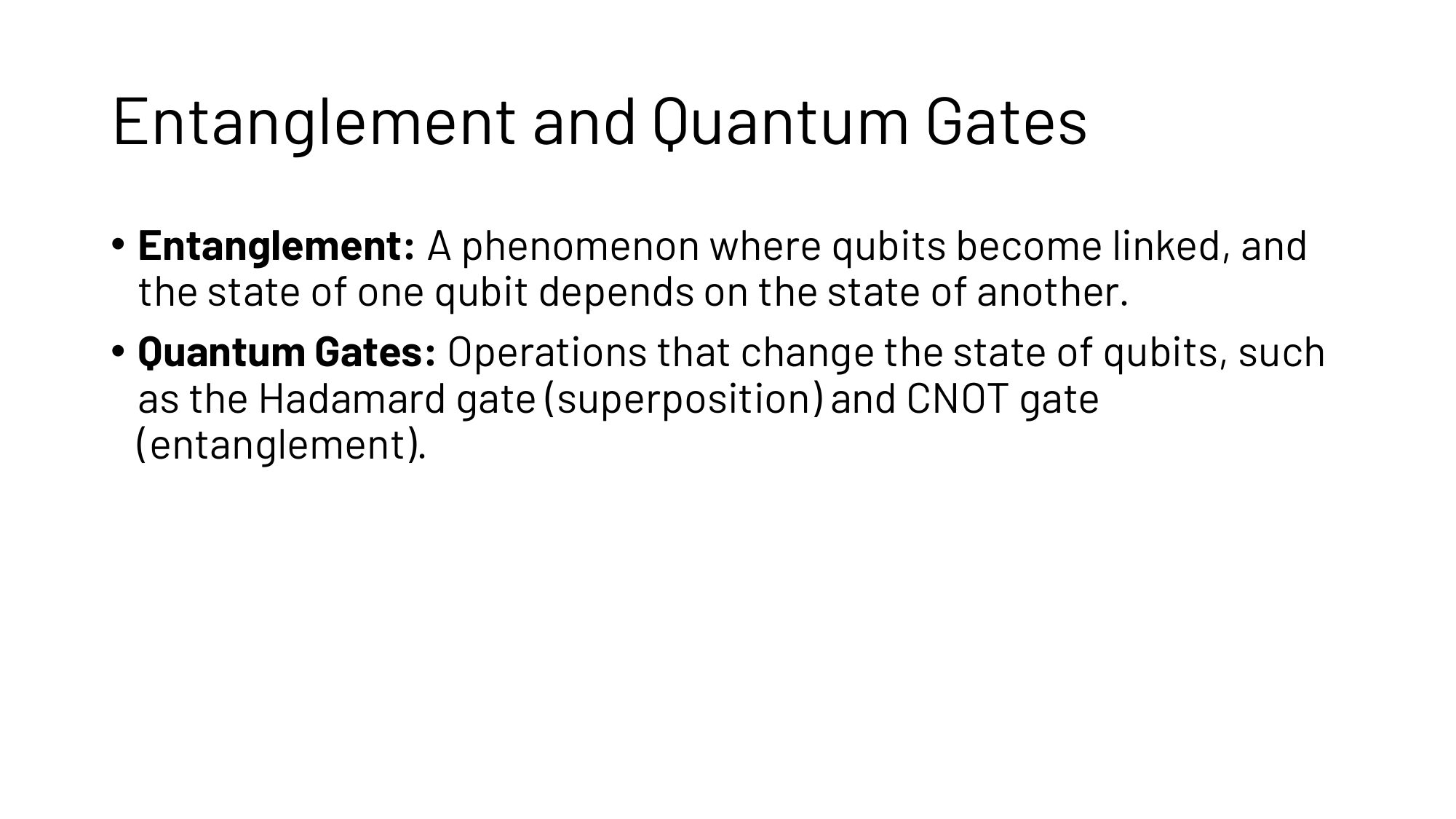

# Entanglement and Quantum Gates
Entanglement: A phenomenon where qubits become linked, and the state of one qubit depends on the state of another.
Quantum Gates: Operations that change the state of qubits, such as the Hadamard gate (superposition) and CNOT gate (entanglement).